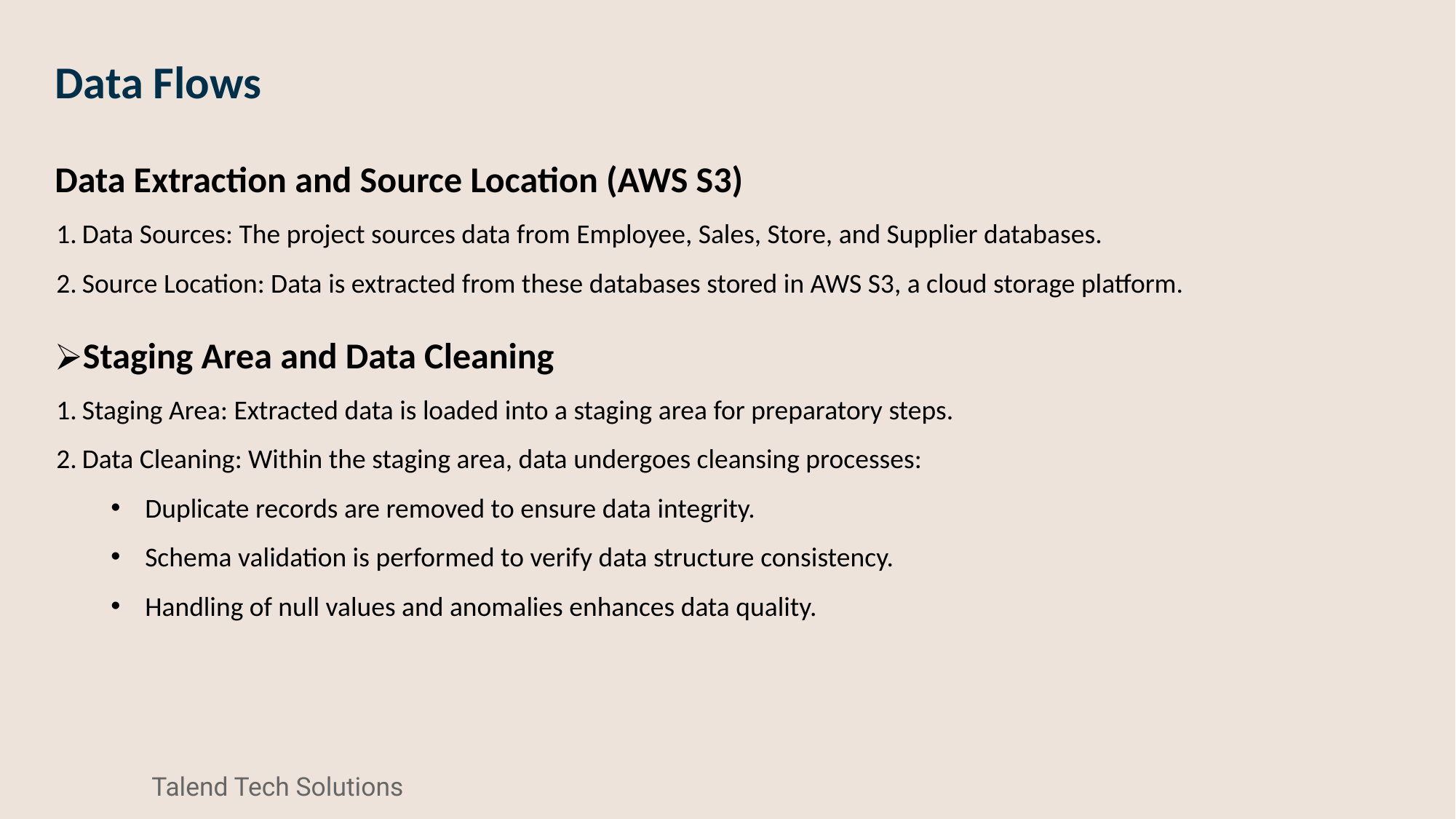

Data Flows
Data Extraction and Source Location (AWS S3)
Data Sources: The project sources data from Employee, Sales, Store, and Supplier databases.
Source Location: Data is extracted from these databases stored in AWS S3, a cloud storage platform.
Staging Area and Data Cleaning
Staging Area: Extracted data is loaded into a staging area for preparatory steps.
Data Cleaning: Within the staging area, data undergoes cleansing processes:
Duplicate records are removed to ensure data integrity.
Schema validation is performed to verify data structure consistency.
Handling of null values and anomalies enhances data quality.
13
Talend Tech Solutions